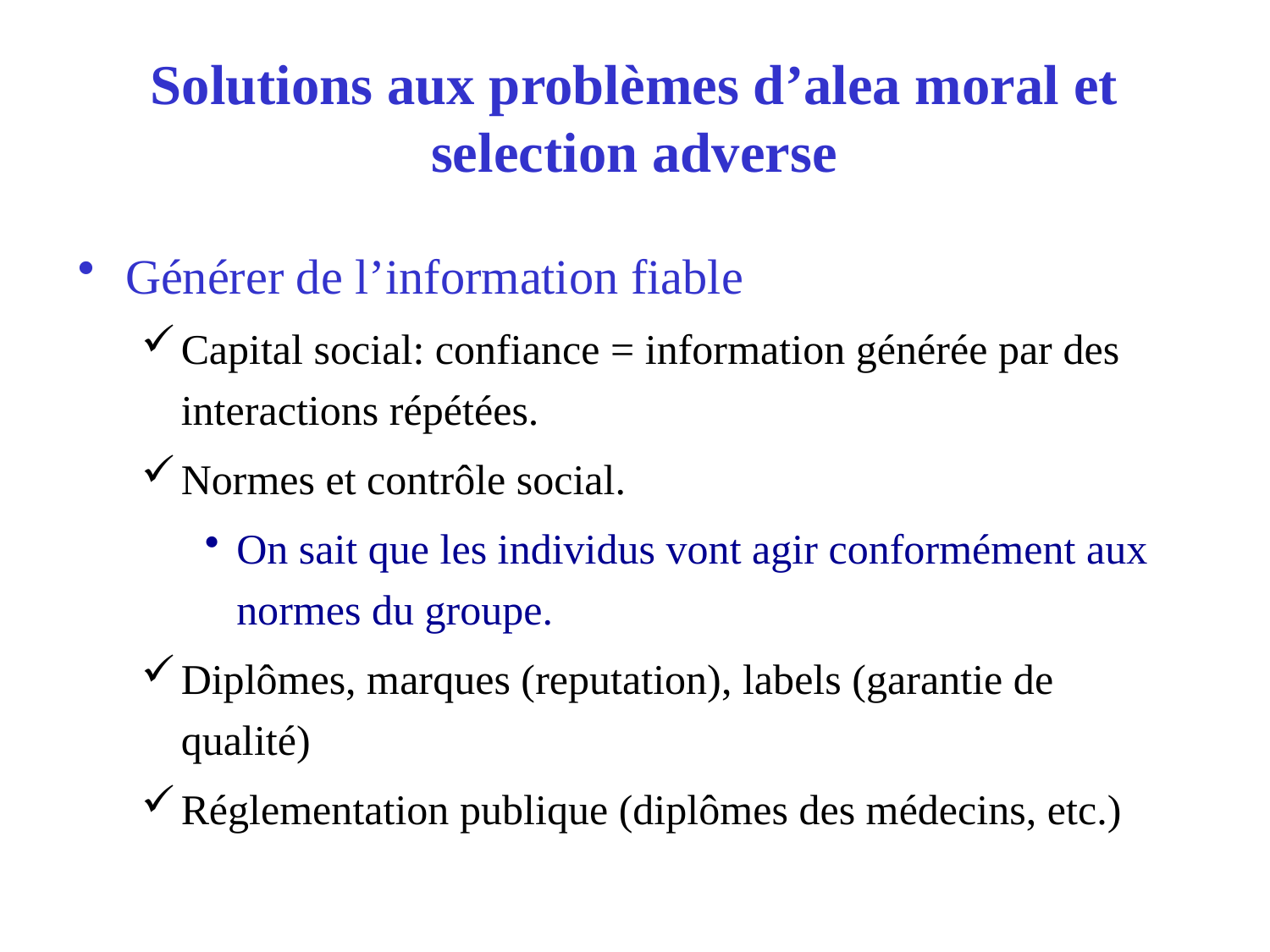

# Solutions aux problèmes d’alea moral et selection adverse
Générer de l’information fiable
Capital social: confiance = information générée par des interactions répétées.
Normes et contrôle social.
On sait que les individus vont agir conformément aux normes du groupe.
Diplômes, marques (reputation), labels (garantie de qualité)
Réglementation publique (diplômes des médecins, etc.)